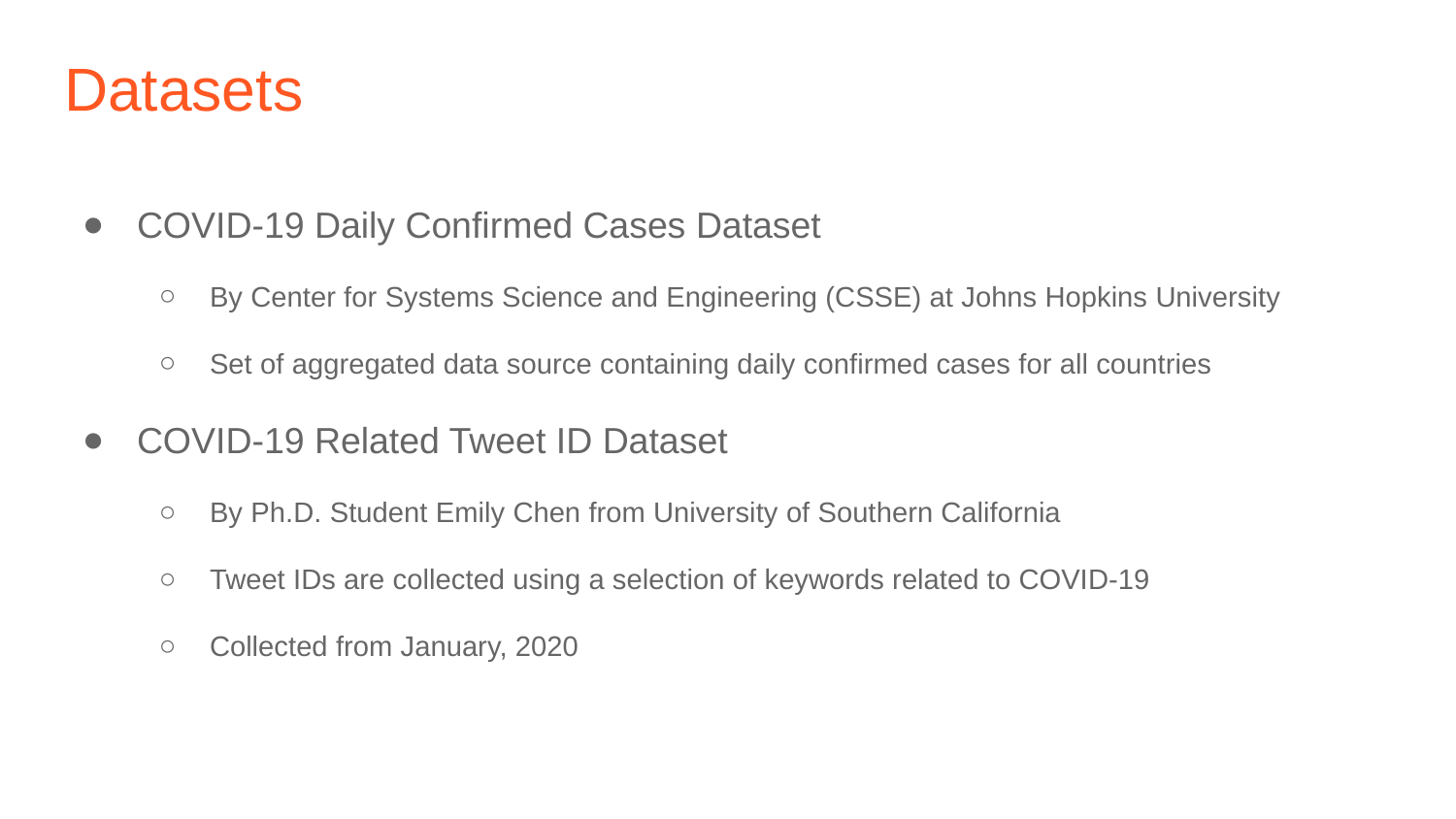

Datasets
COVID-19 Daily Confirmed Cases Dataset
By Center for Systems Science and Engineering (CSSE) at Johns Hopkins University
Set of aggregated data source containing daily confirmed cases for all countries
COVID-19 Related Tweet ID Dataset
By Ph.D. Student Emily Chen from University of Southern California
Tweet IDs are collected using a selection of keywords related to COVID-19
Collected from January, 2020